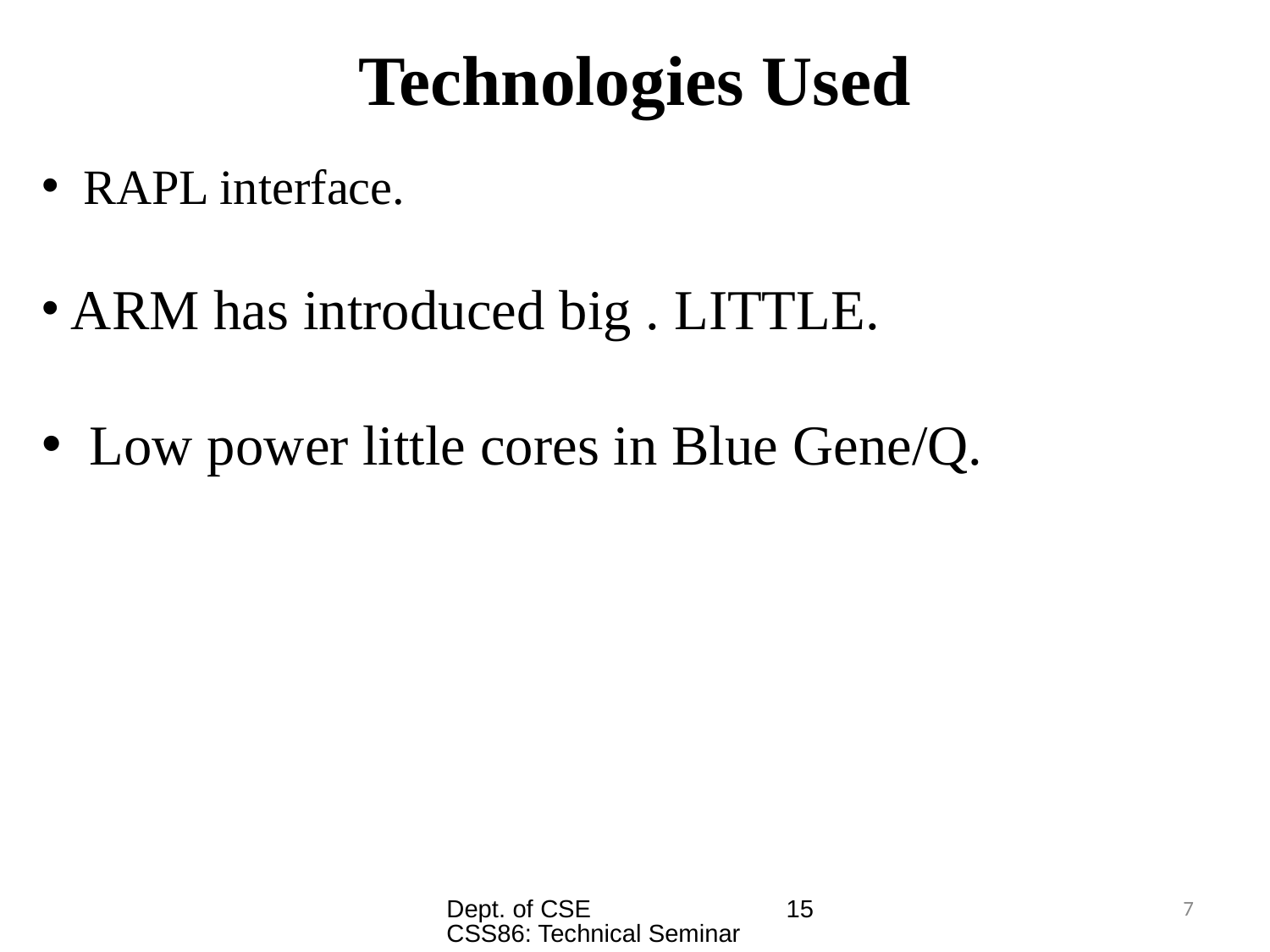

# Technologies Used
  RAPL interface.

 ARM has introduced big . LITTLE.

  Low power little cores in Blue Gene/Q.

Dept. of CSE                            15CSS86: Technical Seminar
7